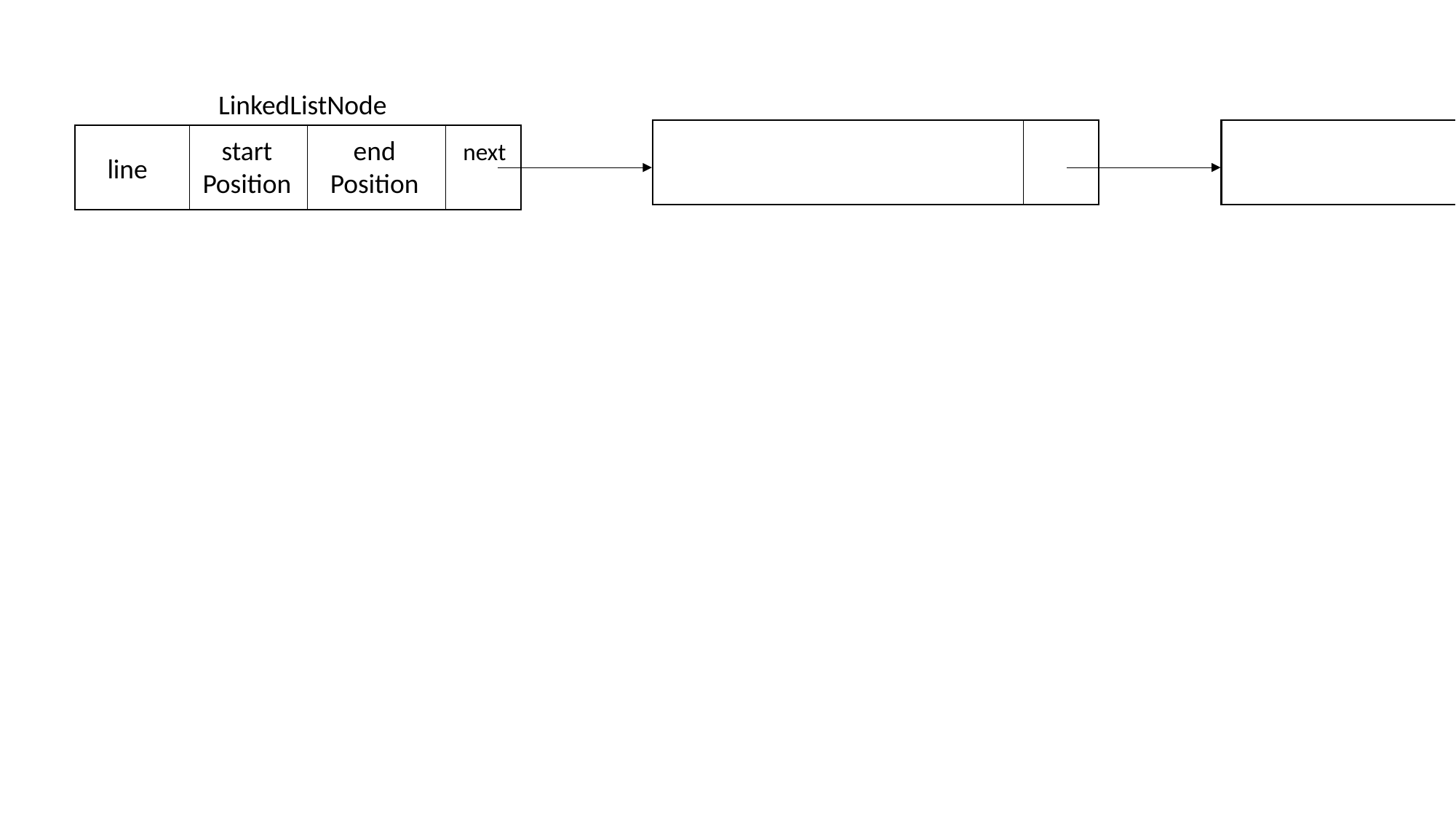

LinkedListNode

end
Position
start
Position
next
line